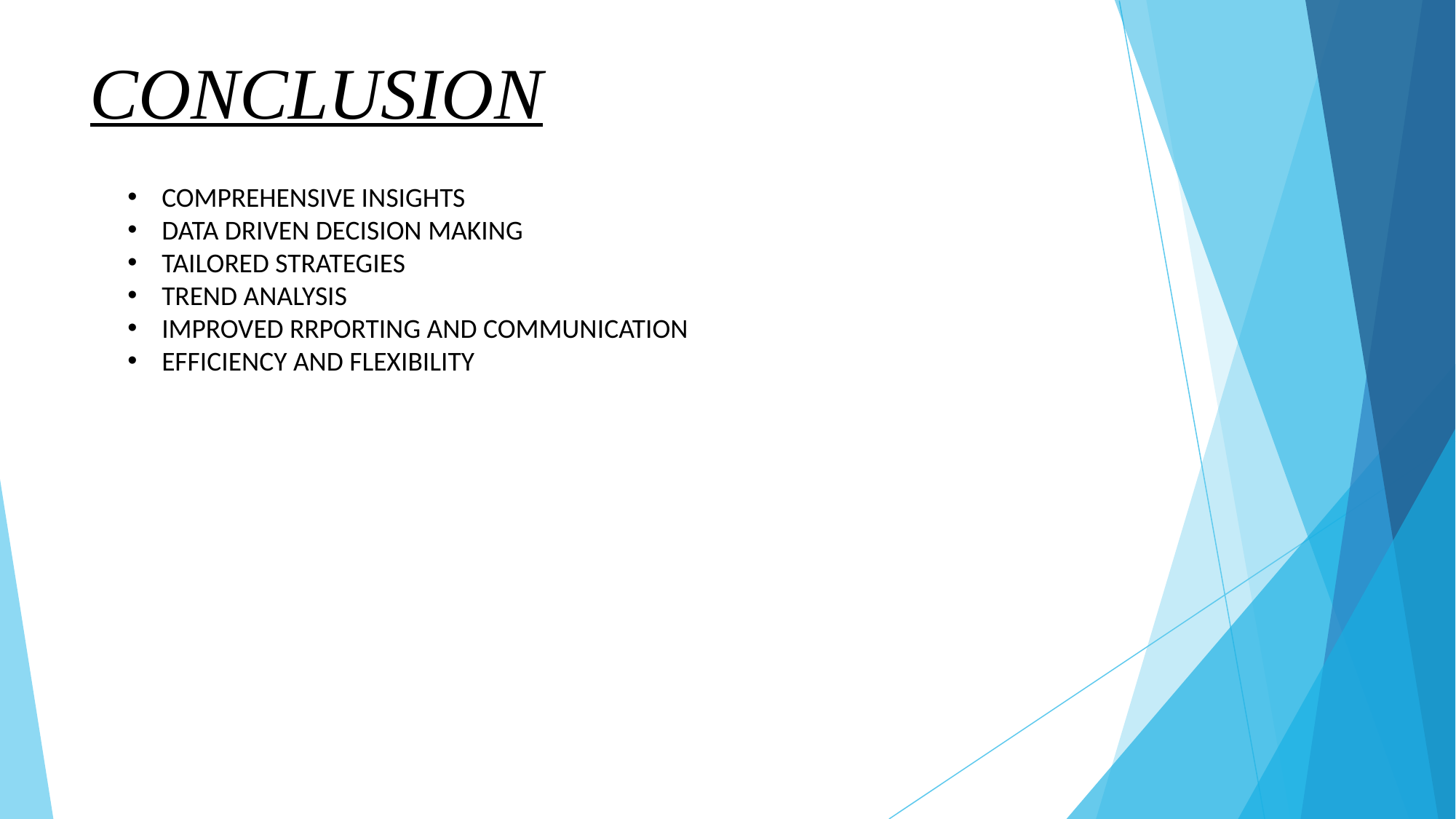

# CONCLUSION
COMPREHENSIVE INSIGHTS
DATA DRIVEN DECISION MAKING
TAILORED STRATEGIES
TREND ANALYSIS
IMPROVED RRPORTING AND COMMUNICATION
EFFICIENCY AND FLEXIBILITY